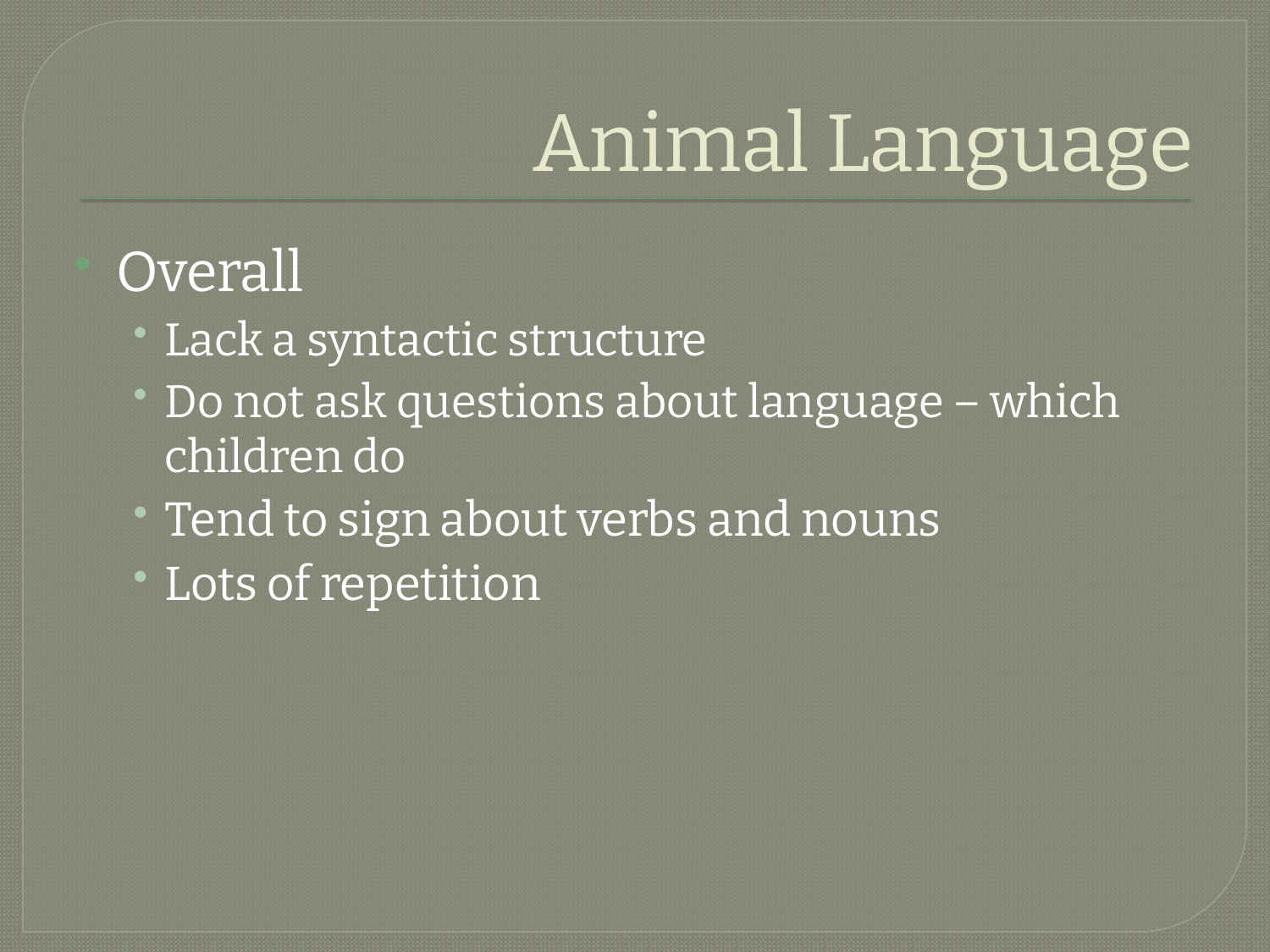

# Animal Language
Overall
Lack a syntactic structure
Do not ask questions about language – which children do
Tend to sign about verbs and nouns
Lots of repetition